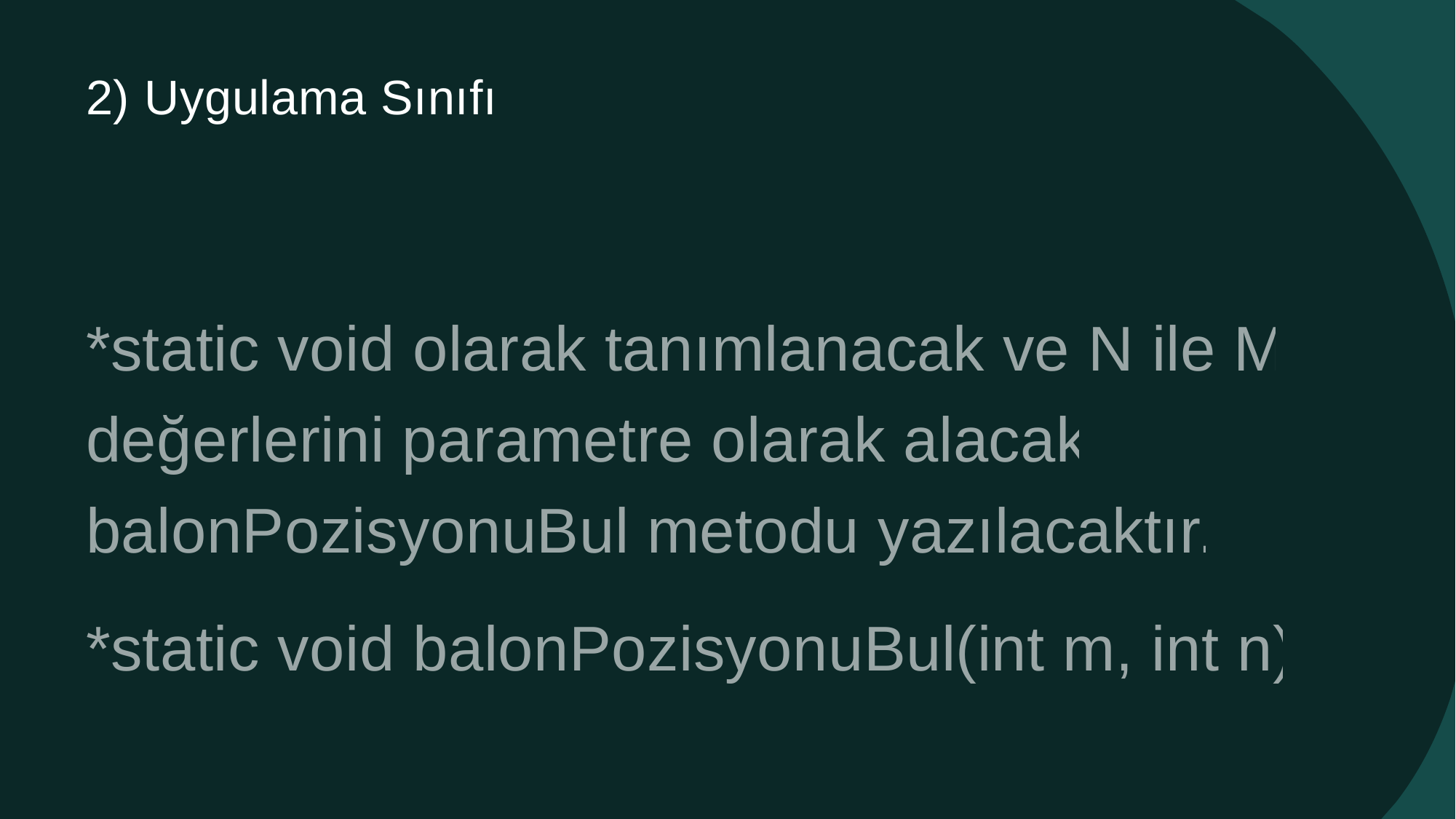

# 2) Uygulama Sınıfı
*static void olarak tanımlanacak ve N ile M değerlerini parametre olarak alacak balonPozisyonuBul metodu yazılacaktır.
*static void balonPozisyonuBul(int m, int n)